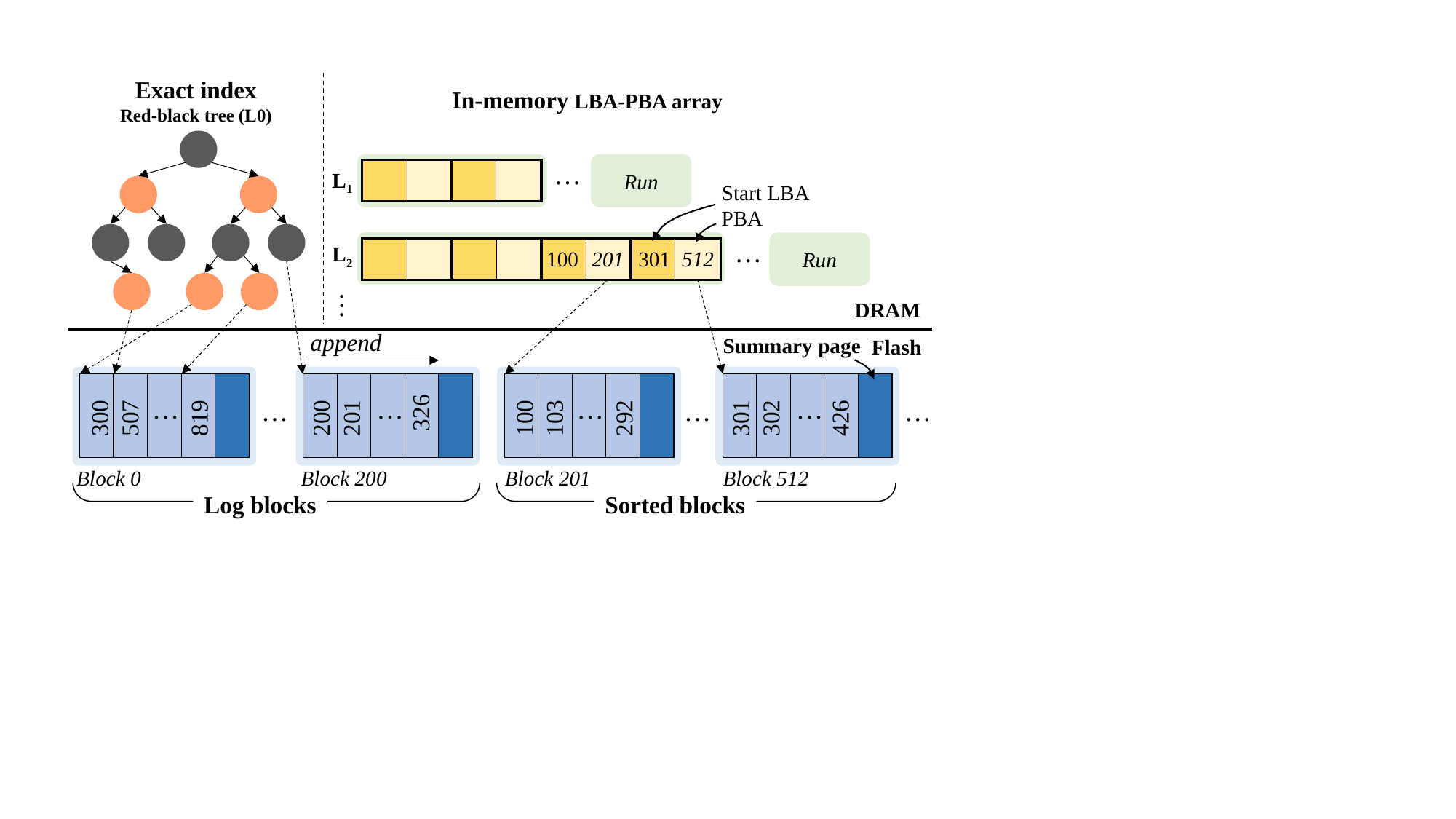

Exact index
Red-black tree (L0)
In-memory LBA-PBA array

…

Run

L1
Start LBA

PBA

…

Run
L2

100
201
301
512

…
DRAM

append
Summary page
Flash

…
…
…
…
…
…
…
326
300
507
200
201
100
103
301
302
819
292
426
Block 0
Block 200
Block 201
Block 512
Log blocks
Sorted blocks